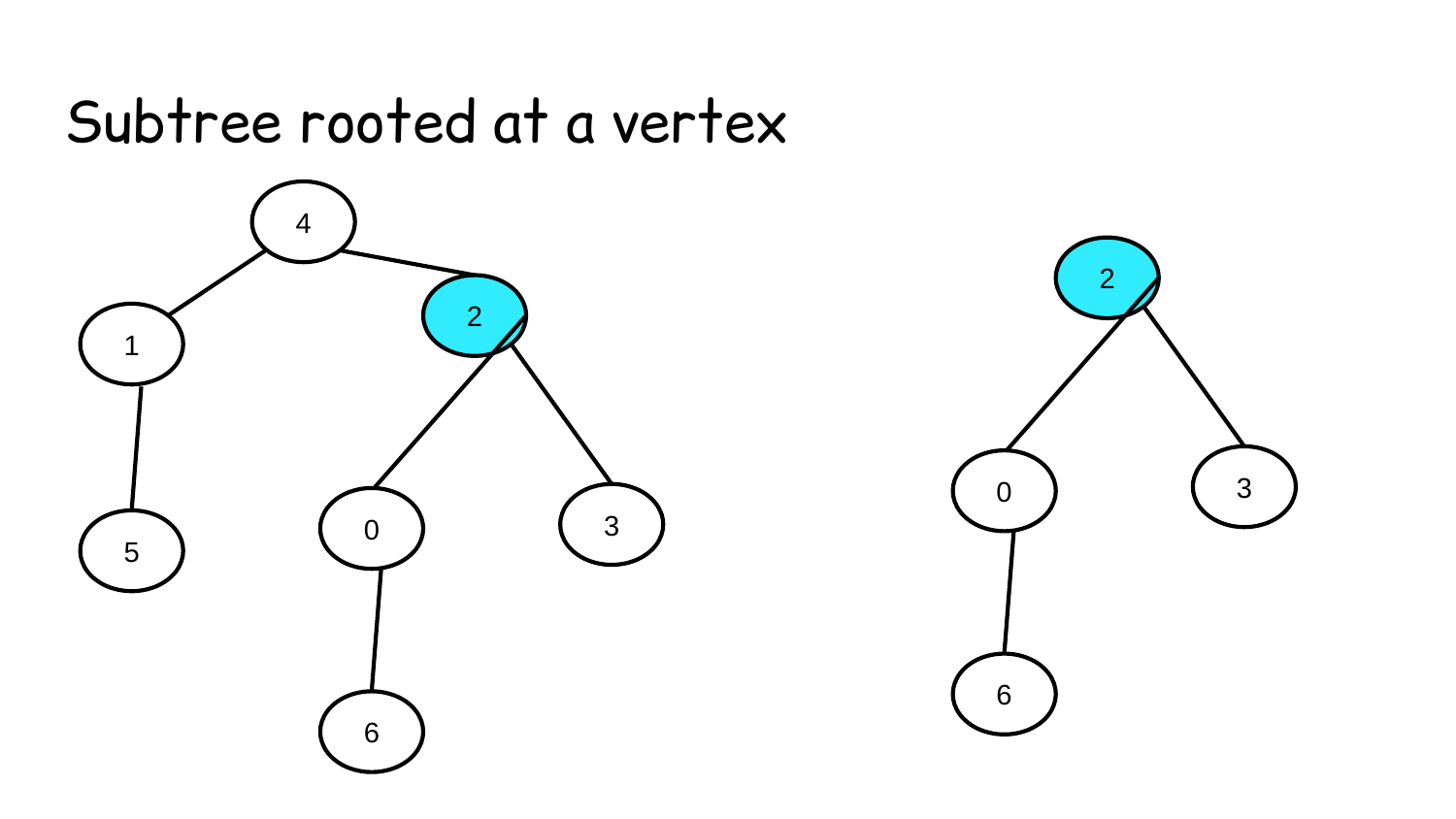

# Subtree rooted at a vertex
4
2
2
1
3
0
3
0
5
6
6